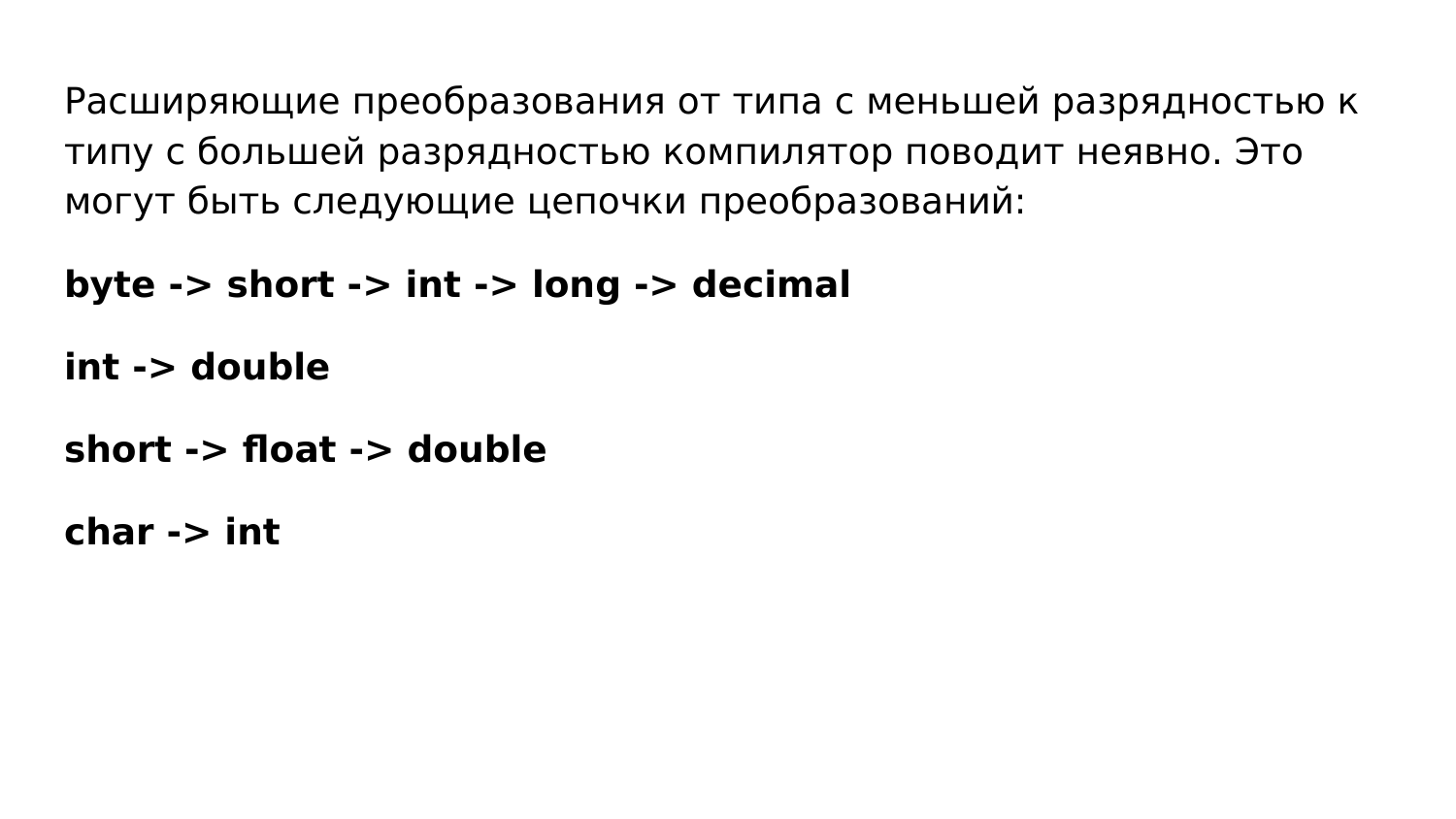

Расширяющие преобразования от типа с меньшей разрядностью к типу с большей разрядностью компилятор поводит неявно. Это могут быть следующие цепочки преобразований:
byte -> short -> int -> long -> decimal
int -> double
short -> float -> double
char -> int